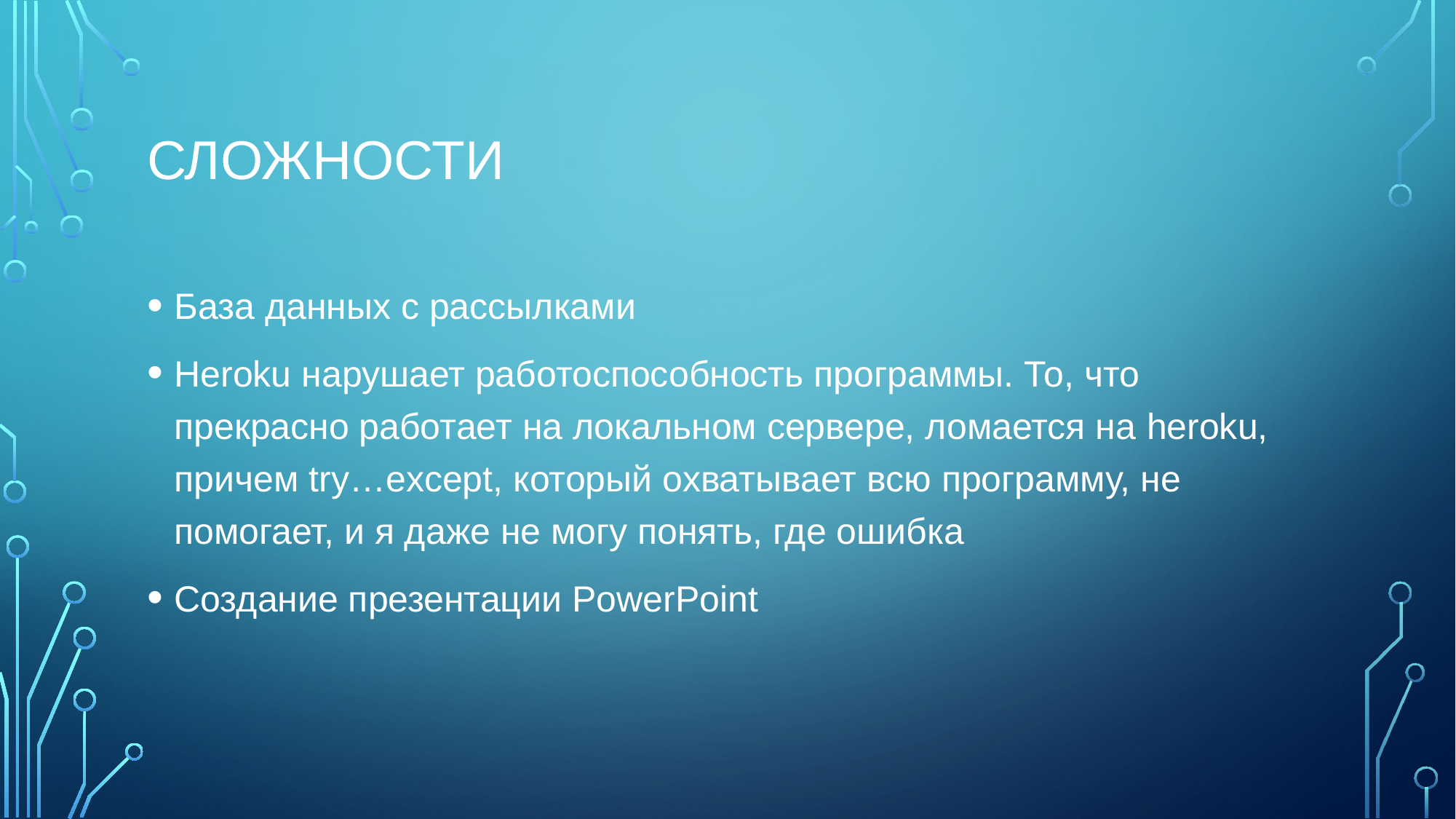

# Сложности
База данных с рассылками
Heroku нарушает работоспособность программы. То, что прекрасно работает на локальном сервере, ломается на heroku, причем try…except, который охватывает всю программу, не помогает, и я даже не могу понять, где ошибка
Создание презентации PowerPoint